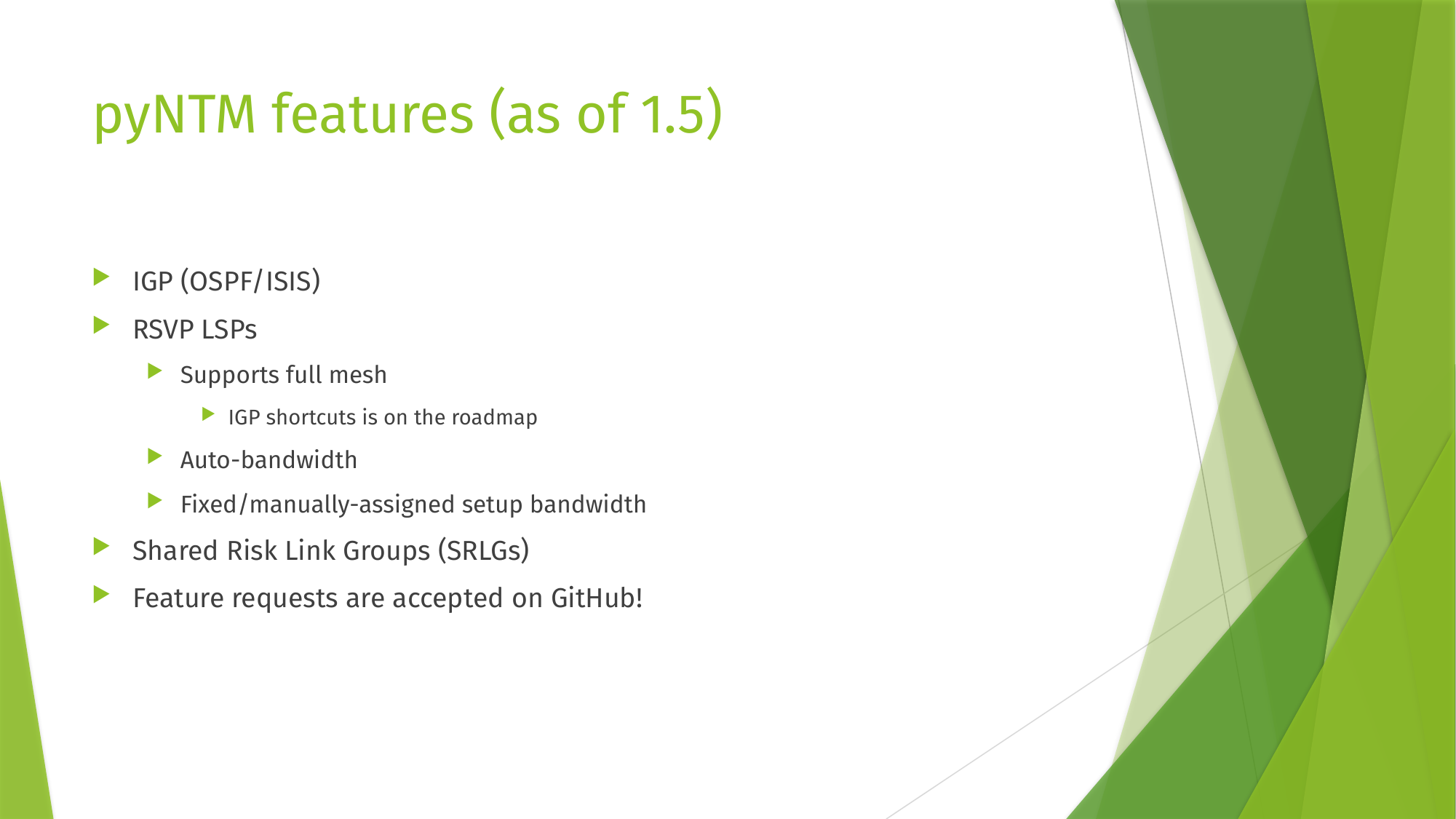

# pyNTM features (as of 1.5)
IGP (OSPF/ISIS)
RSVP LSPs
Supports full mesh
IGP shortcuts is on the roadmap
Auto-bandwidth
Fixed/manually-assigned setup bandwidth
Shared Risk Link Groups (SRLGs)
Feature requests are accepted on GitHub!